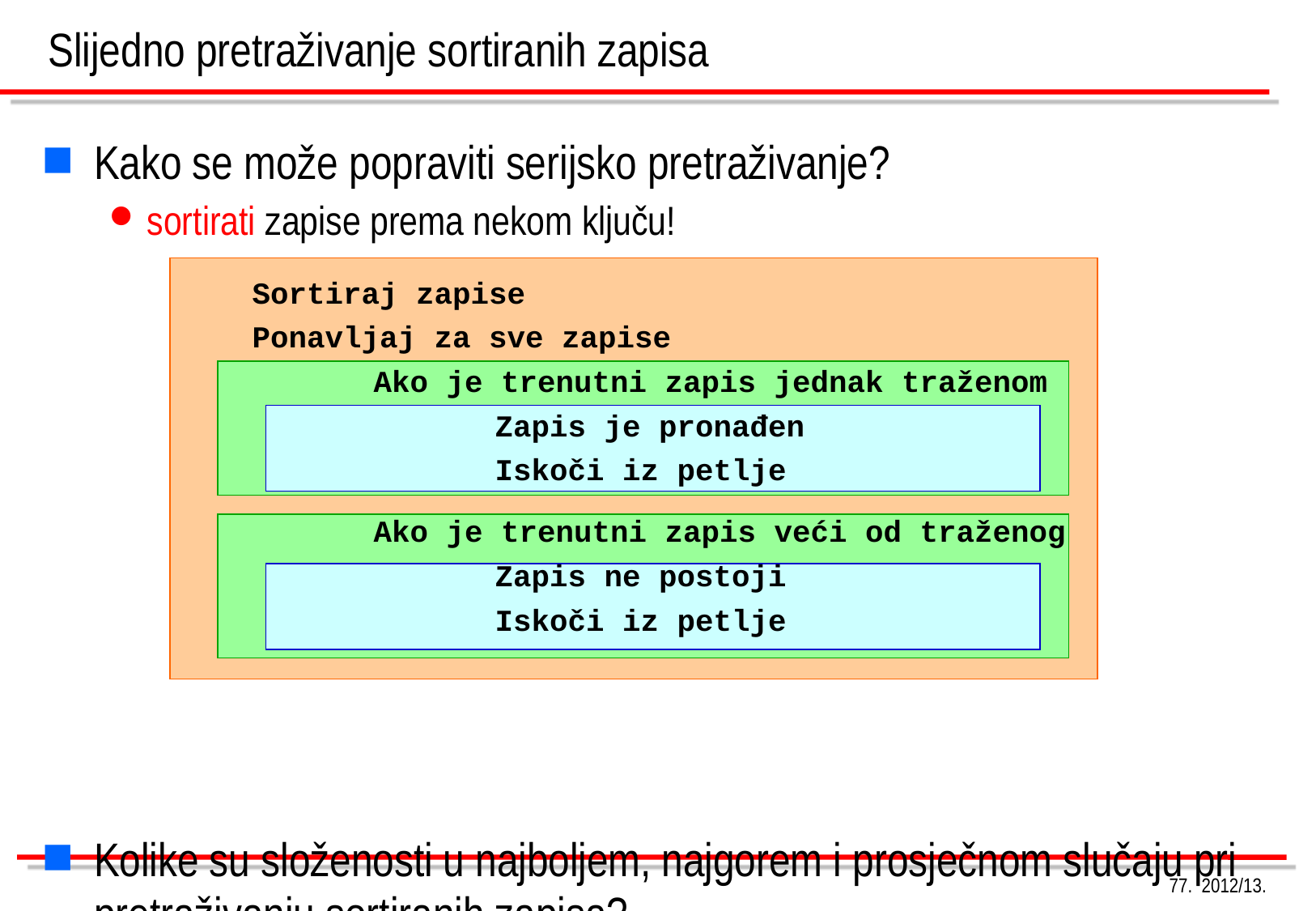

# Slijedno pretraživanje sortiranih zapisa
Kako se može popraviti serijsko pretraživanje?
sortirati zapise prema nekom ključu!

Kolike su složenosti u najboljem, najgorem i prosječnom slučaju pri pretraživanju sortiranih zapisa?

Sortiraj zapise
Ponavljaj za sve zapise
	Ako je trenutni zapis jednak traženom
		Zapis je pronađen
		Iskoči iz petlje
	Ako je trenutni zapis veći od traženog
		Zapis ne postoji
		Iskoči iz petlje

77.  2012/13.